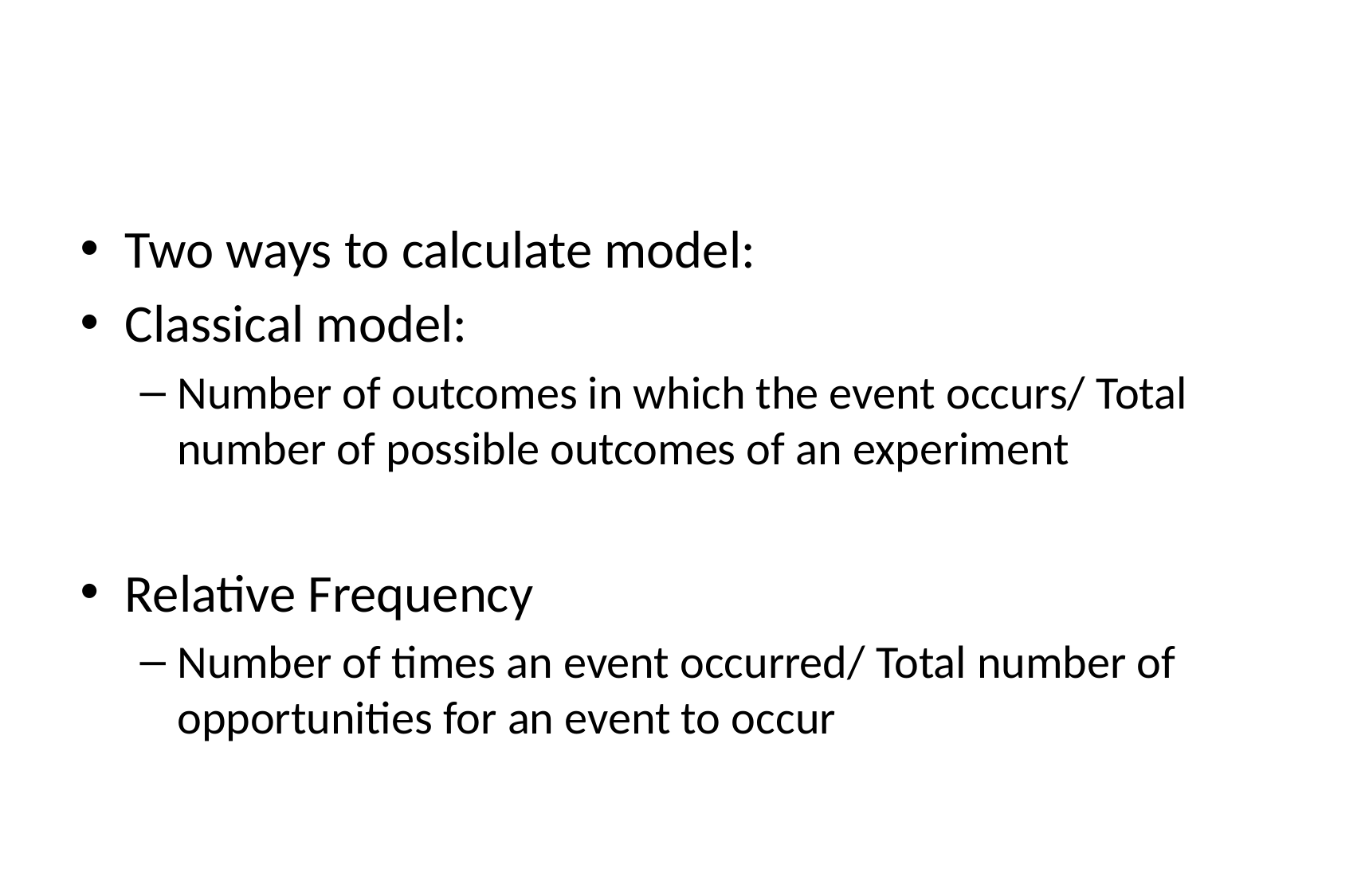

#
Two ways to calculate model:
Classical model:
Number of outcomes in which the event occurs/ Total number of possible outcomes of an experiment

Relative Frequency
Number of times an event occurred/ Total number of opportunities for an event to occur